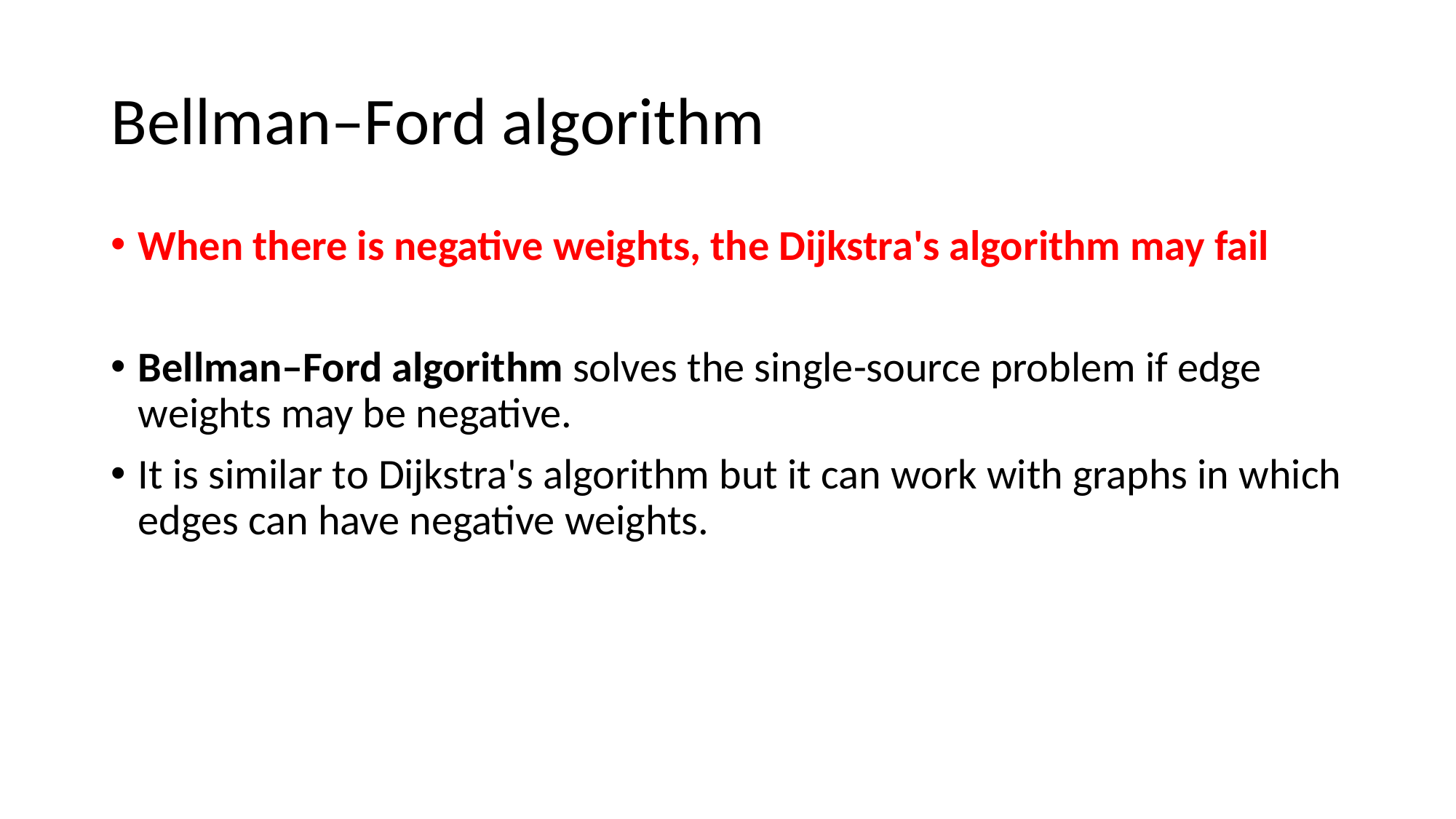

# Bellman–Ford algorithm
When there is negative weights, the Dijkstra's algorithm may fail

Bellman–Ford algorithm solves the single-source problem if edge weights may be negative.
It is similar to Dijkstra's algorithm but it can work with graphs in which edges can have negative weights.